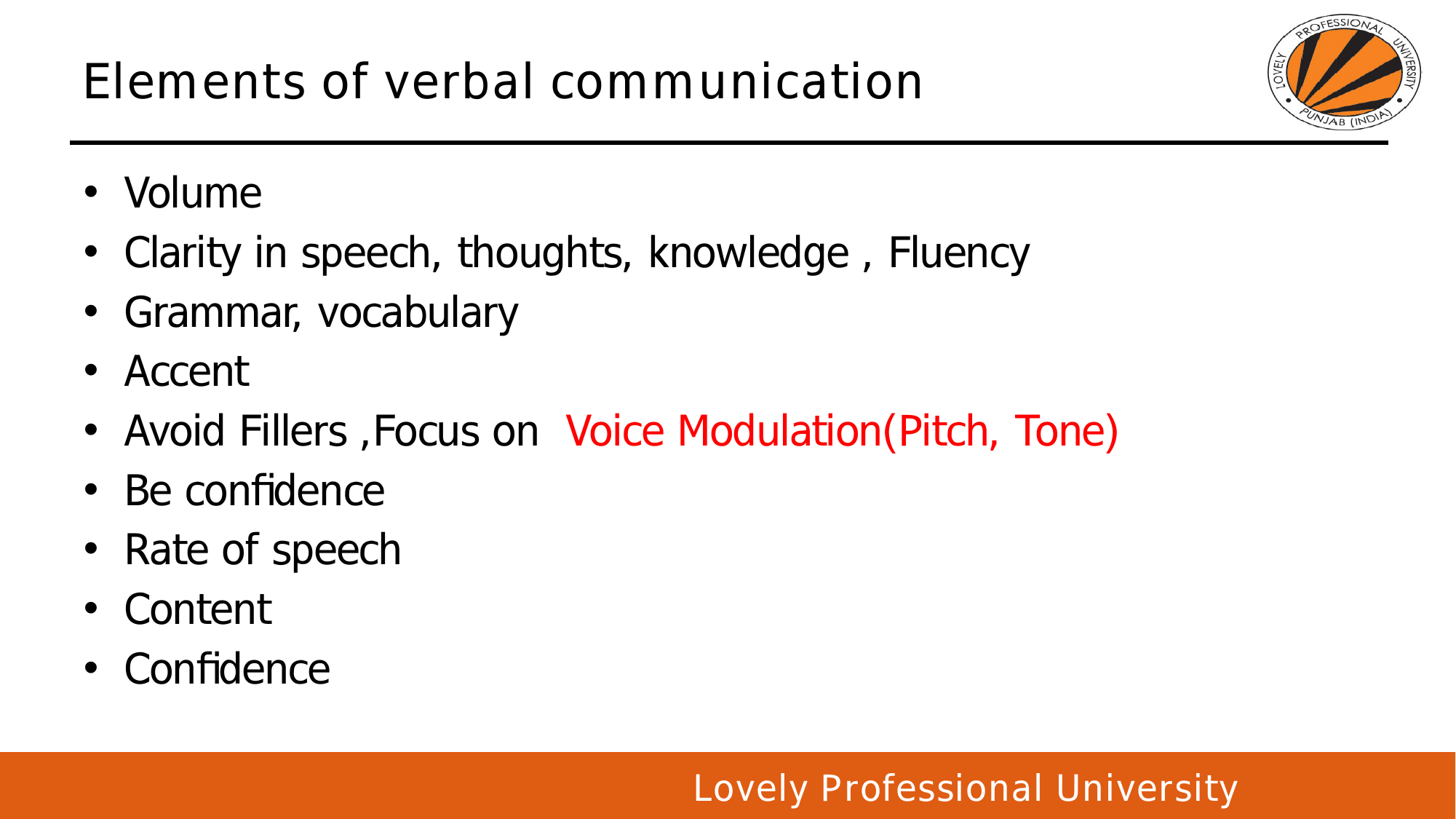

# Elements of verbal communication
Volume
Clarity in speech, thoughts, knowledge , Fluency
Grammar, vocabulary
Accent
Avoid Fillers ,Focus on  Voice Modulation(Pitch, Tone)
Be confidence
Rate of speech
Content
Confidence